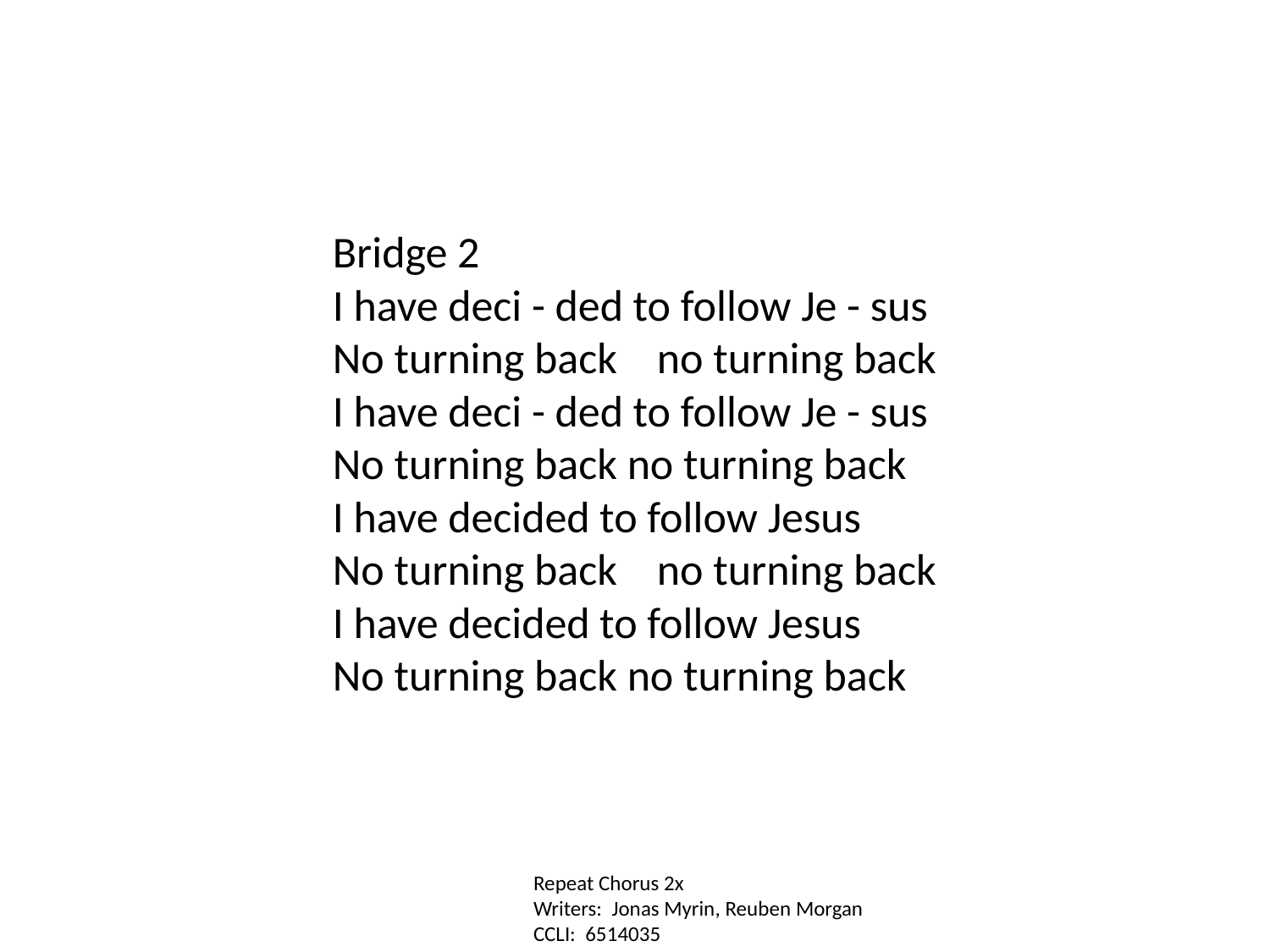

Bridge 2
I have deci - ded to follow Je - sus
No turning back    no turning back
I have deci - ded to follow Je - sus
No turning back no turning back
I have decided to follow Jesus
No turning back    no turning back
I have decided to follow Jesus
No turning back no turning back

Repeat Chorus 2x
Writers:  Jonas Myrin, Reuben Morgan
CCLI:  6514035